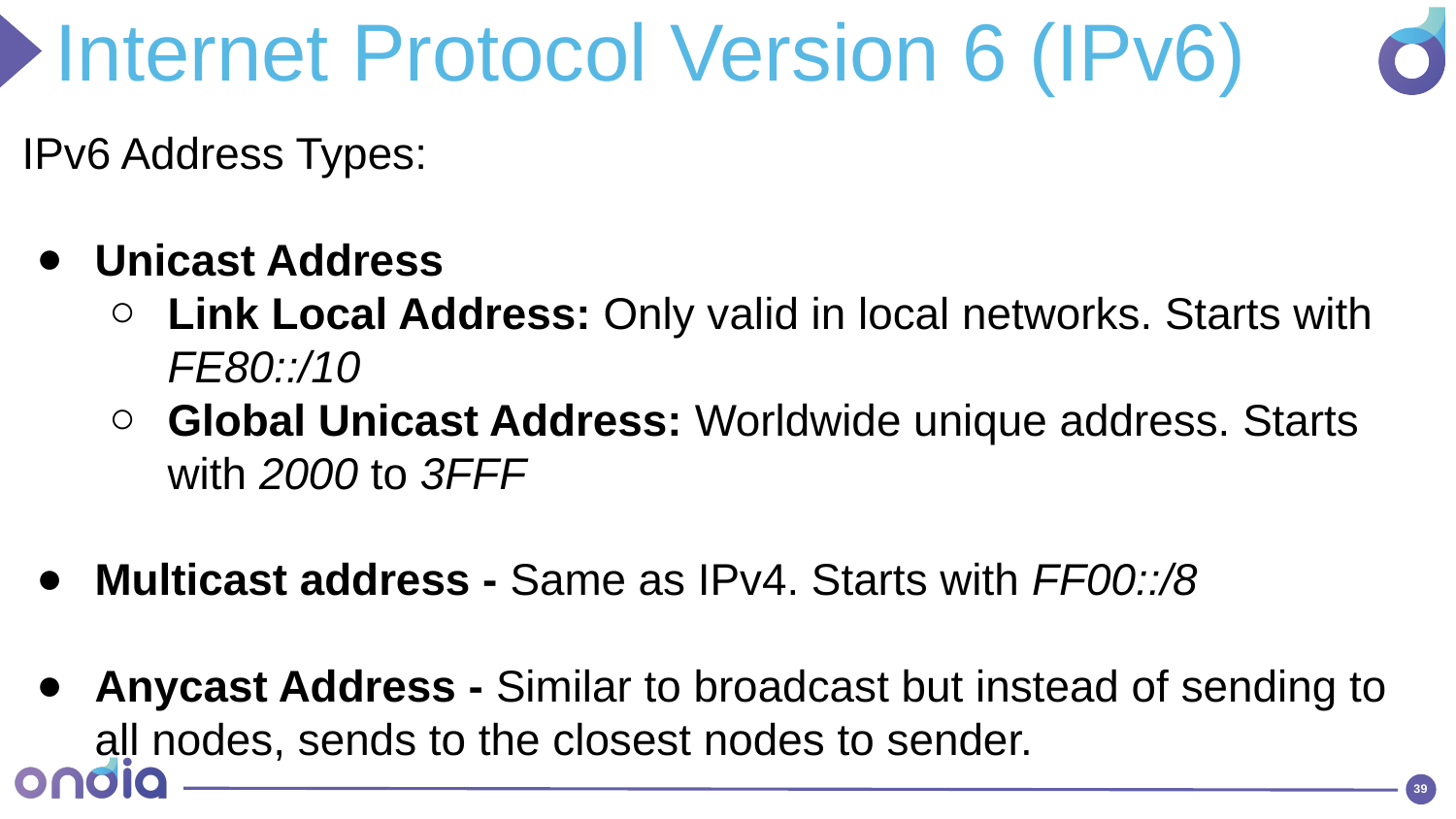

Internet Protocol Version 6 (IPv6)
IPv6 Address Types:

Unicast Address
Link Local Address: Only valid in local networks. Starts with FE80::/10
Global Unicast Address: Worldwide unique address. Starts with 2000 to 3FFF

Multicast address - Same as IPv4. Starts with FF00::/8

Anycast Address - Similar to broadcast but instead of sending to all nodes, sends to the closest nodes to sender.